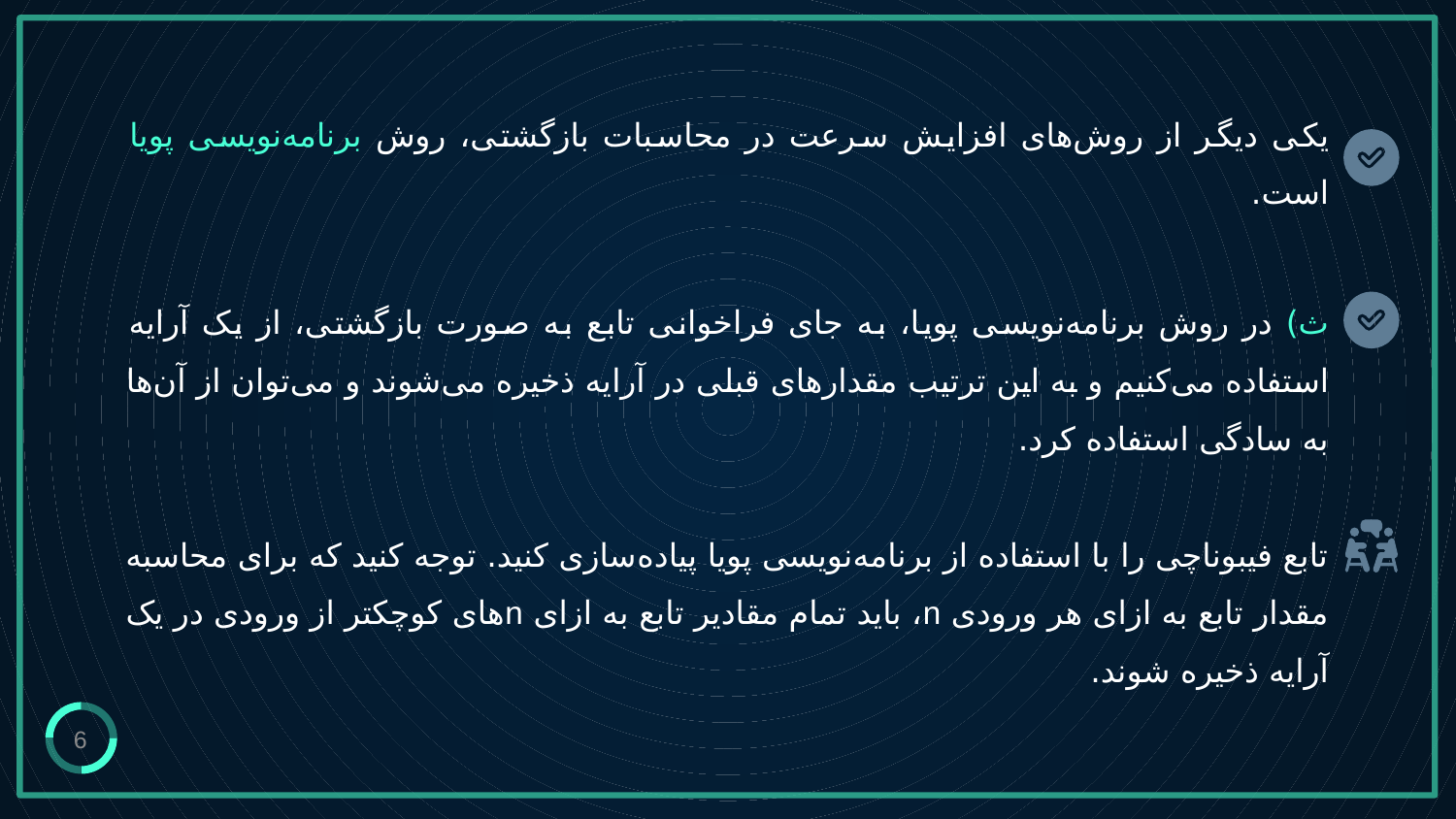

# یکی دیگر از روش‌های افزایش سرعت در محاسبات بازگشتی، روش برنامه‌نویسی پویا است.

ث) در روش برنامه‌نویسی پویا، به جای فراخوانی تابع به صورت بازگشتی، از یک آرایه استفاده می‌کنیم و به این ترتیب مقدارهای قبلی در آرایه ذخیره می‌شوند و می‌توان از آن‌ها به سادگی استفاده کرد.

تابع فیبوناچی را با استفاده از برنامه‌نویسی پویا پیاده‌سازی کنید. توجه کنید که برای محاسبه مقدار تابع به ازای هر ورودی n، باید تمام مقادیر تابع به ازای nهای کوچکتر از ورودی در یک آرایه ذخیره شوند.

6